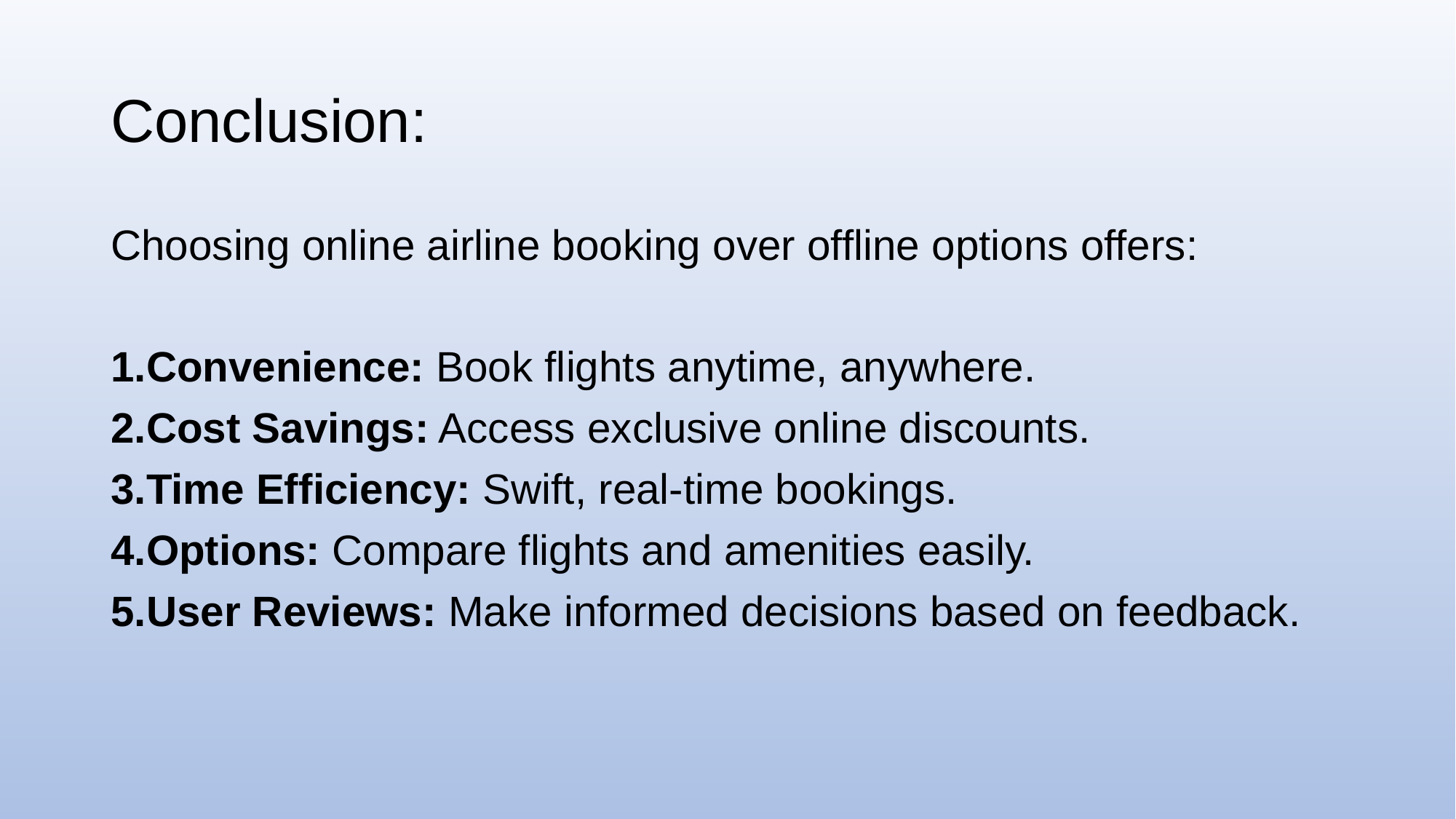

# Conclusion:
Choosing online airline booking over offline options offers:

Convenience: Book flights anytime, anywhere.
Cost Savings: Access exclusive online discounts.
Time Efficiency: Swift, real-time bookings.
Options: Compare flights and amenities easily.
User Reviews: Make informed decisions based on feedback.